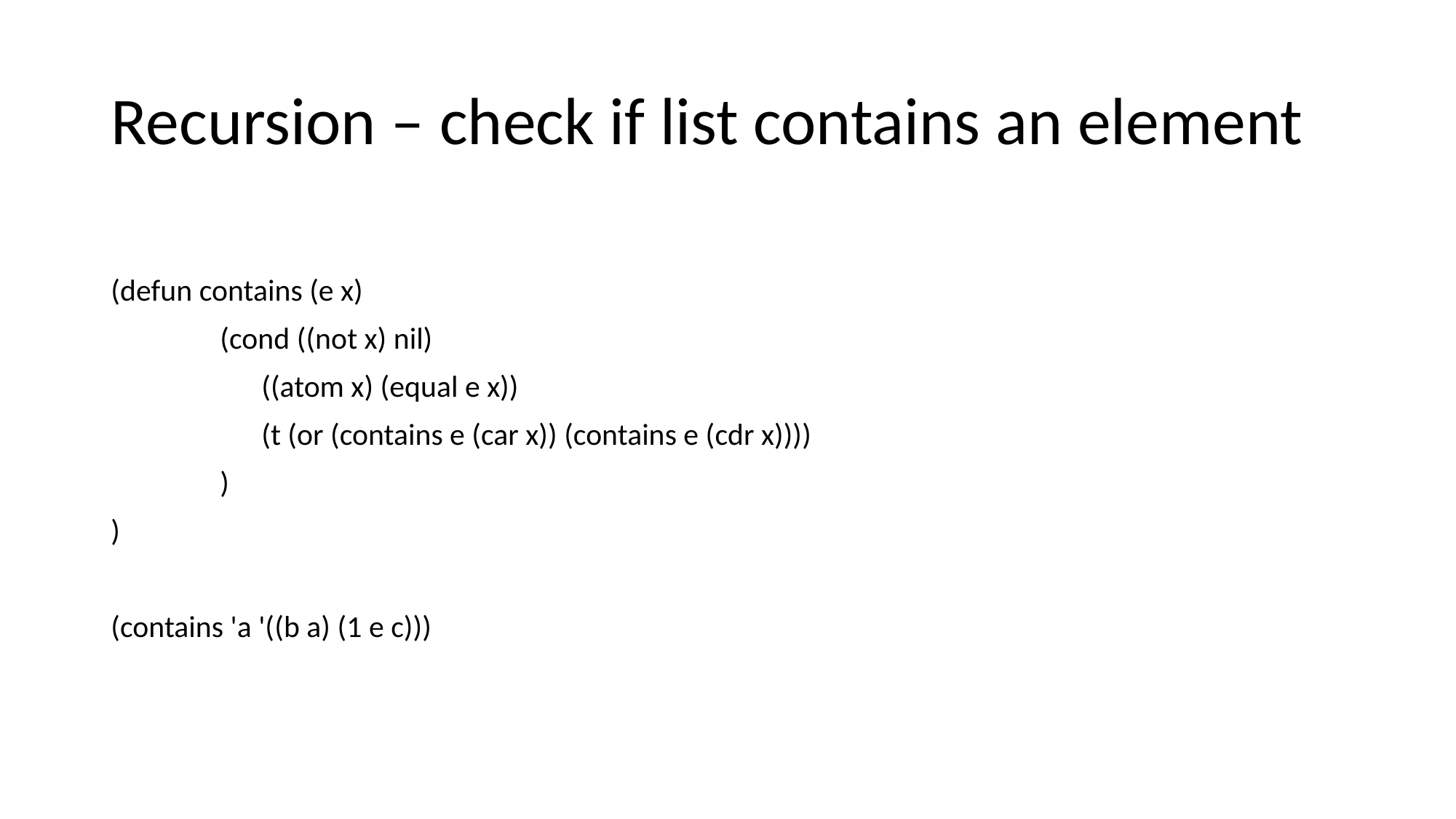

# Recursion – check if list contains an element

(defun contains (e x)
	(cond ((not x) nil)
	      ((atom x) (equal e x))
	      (t (or (contains e (car x)) (contains e (cdr x))))
	)
)

(contains 'a '((b a) (1 e c)))